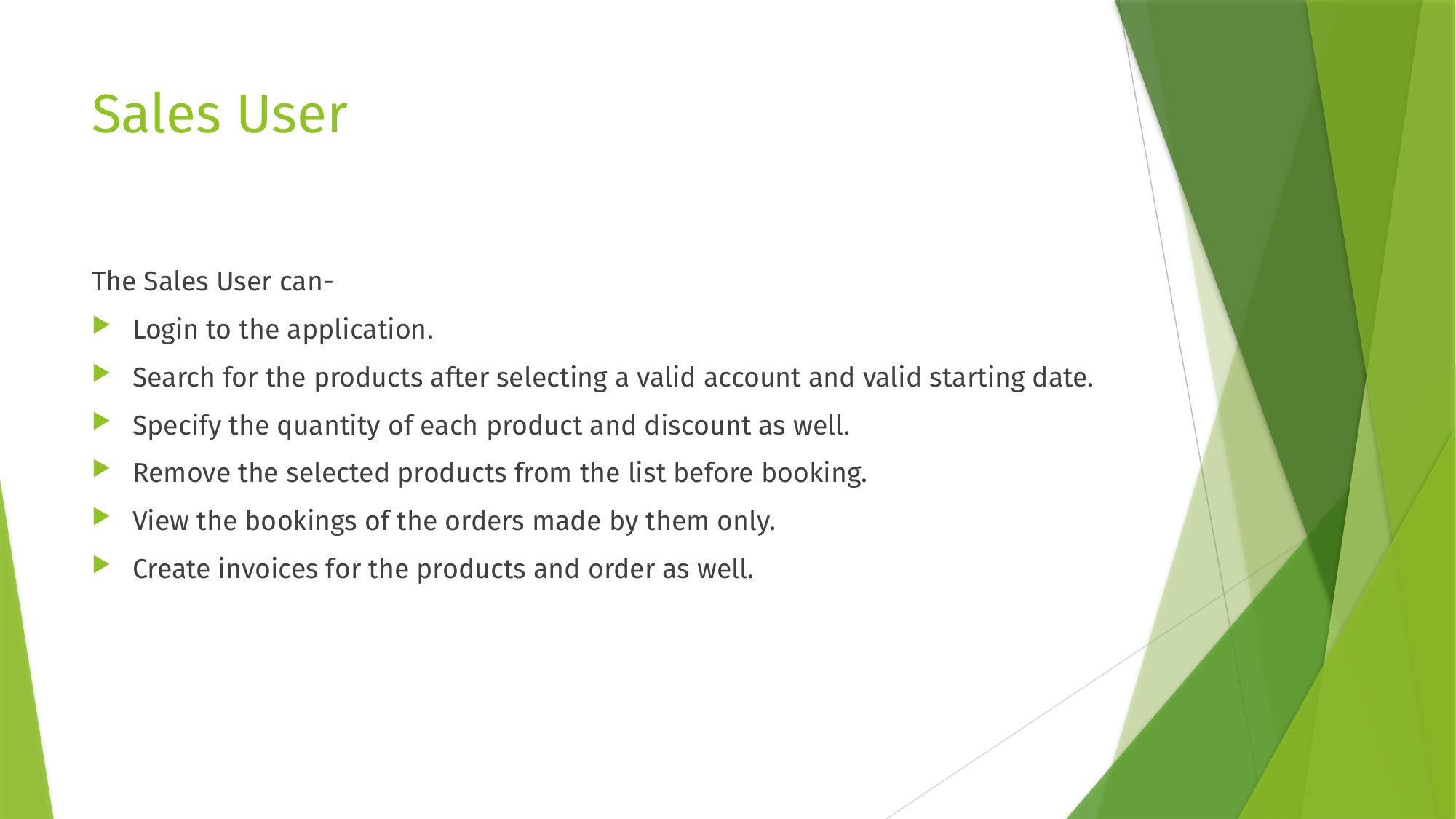

# Sales User
The Sales User can-
Login to the application.
Search for the products after selecting a valid account and valid starting date.
Specify the quantity of each product and discount as well.
Remove the selected products from the list before booking.
View the bookings of the orders made by them only.
Create invoices for the products and order as well.